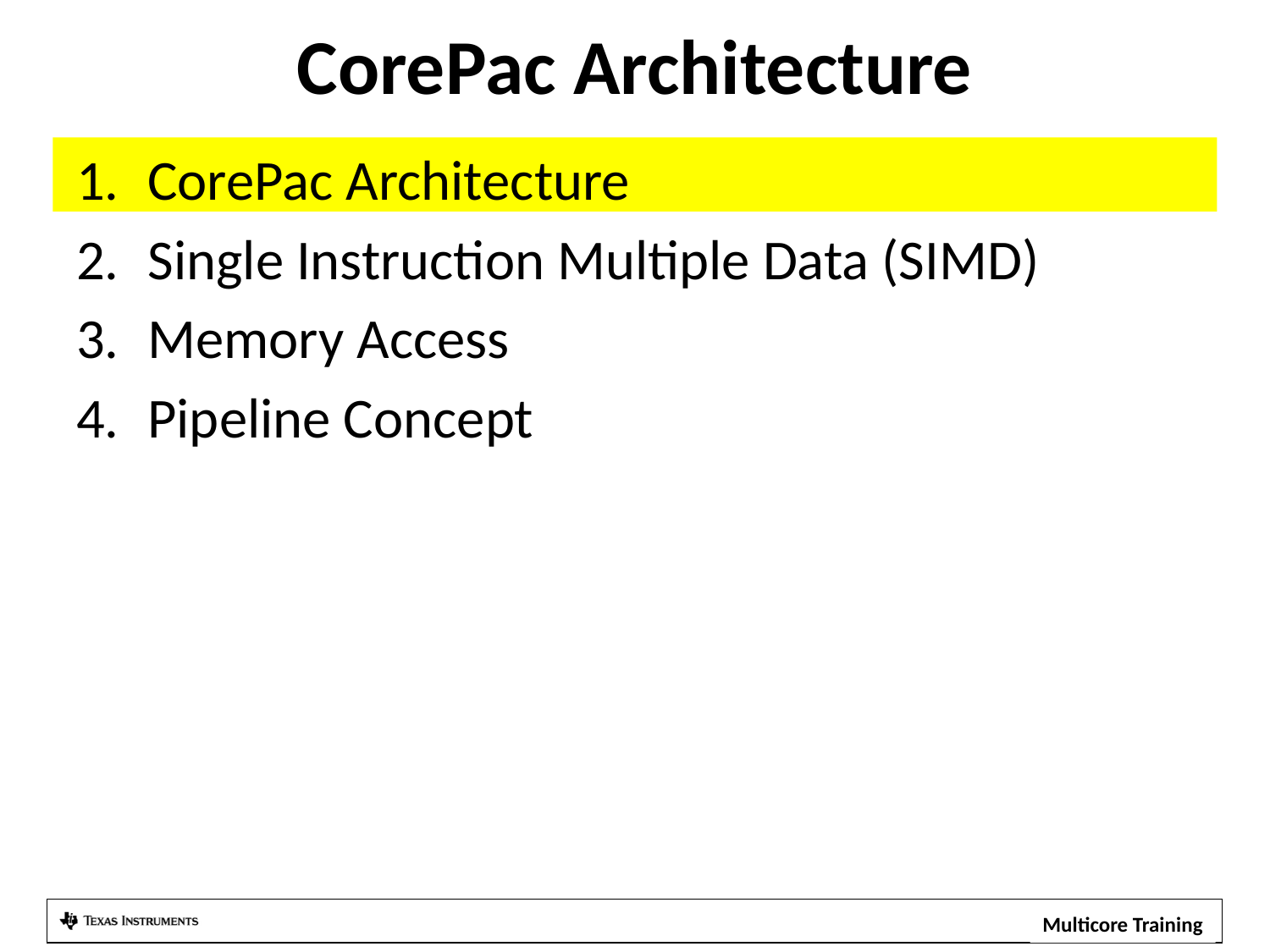

# CorePac Architecture

CorePac Architecture
Single Instruction Multiple Data (SIMD)
Memory Access
Pipeline Concept